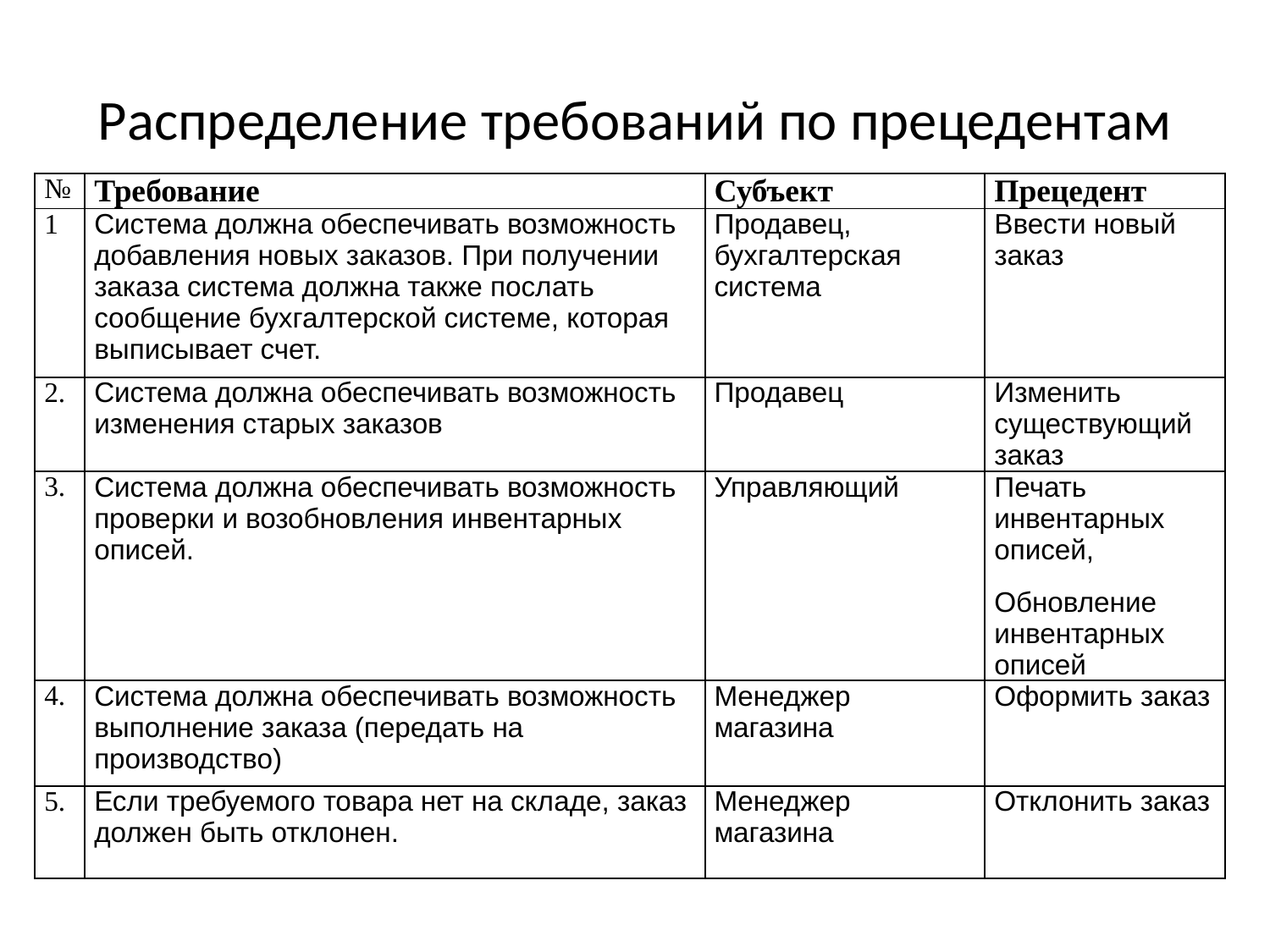

# Распределение требований по прецедентам
| № | Требование | Субъект | Прецедент |
| --- | --- | --- | --- |
| 1 | Система должна обеспечивать возможность добавления новых заказов. При получении заказа система должна также послать сообщение бухгалтерской системе, которая выписывает счет. | Продавец, бухгалтерская система | Ввести новый заказ |
| 2. | Система должна обеспечивать возможность изменения старых заказов | Продавец | Изменить существующий заказ |
| 3. | Система должна обеспечивать возможность проверки и возобновления инвентарных описей. | Управляющий | Печать инвентарных описей, Обновление инвентарных описей |
| 4. | Система должна обеспечивать возможность выполнение заказа (передать на производство) | Менеджер магазина | Оформить заказ |
| 5. | Если требуемого товара нет на складе, заказ должен быть отклонен. | Менеджер магазина | Отклонить заказ |